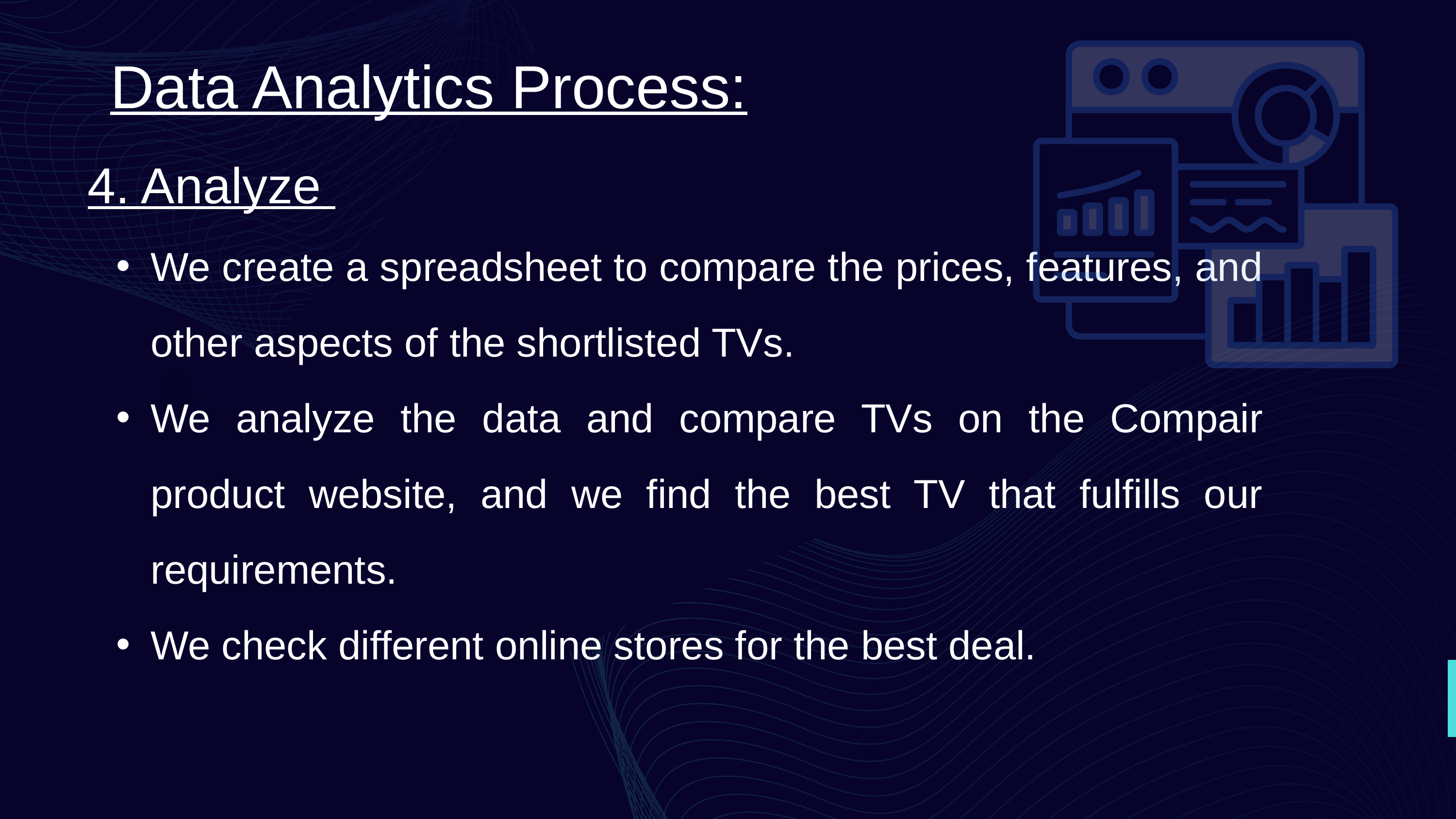

Data Analytics Process:

4. Analyze
We create a spreadsheet to compare the prices, features, and other aspects of the shortlisted TVs.
We analyze the data and compare TVs on the Compair product website, and we find the best TV that fulfills our requirements.
We check different online stores for the best deal.

120+